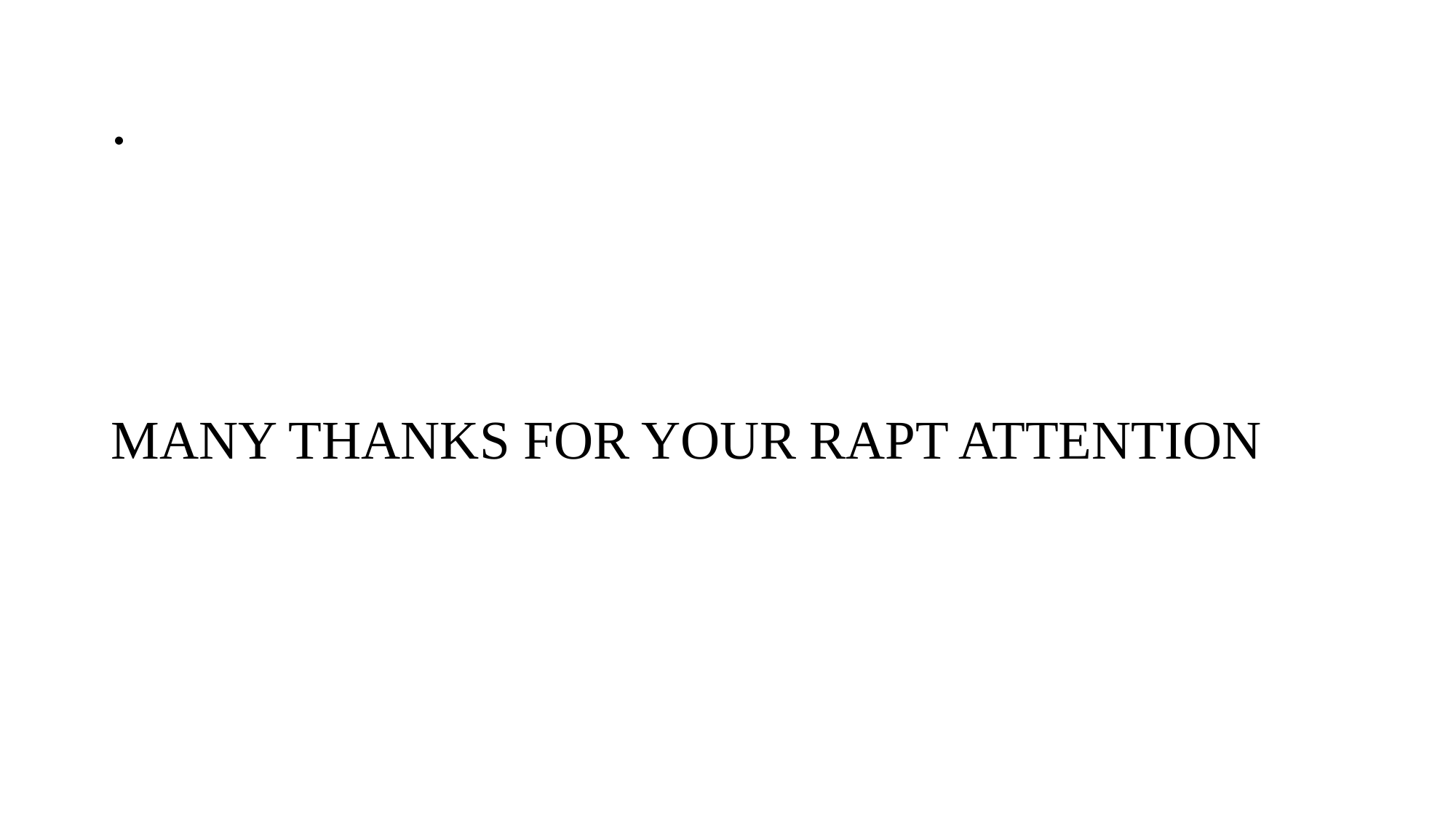

# .

MANY THANKS FOR YOUR RAPT ATTENTION